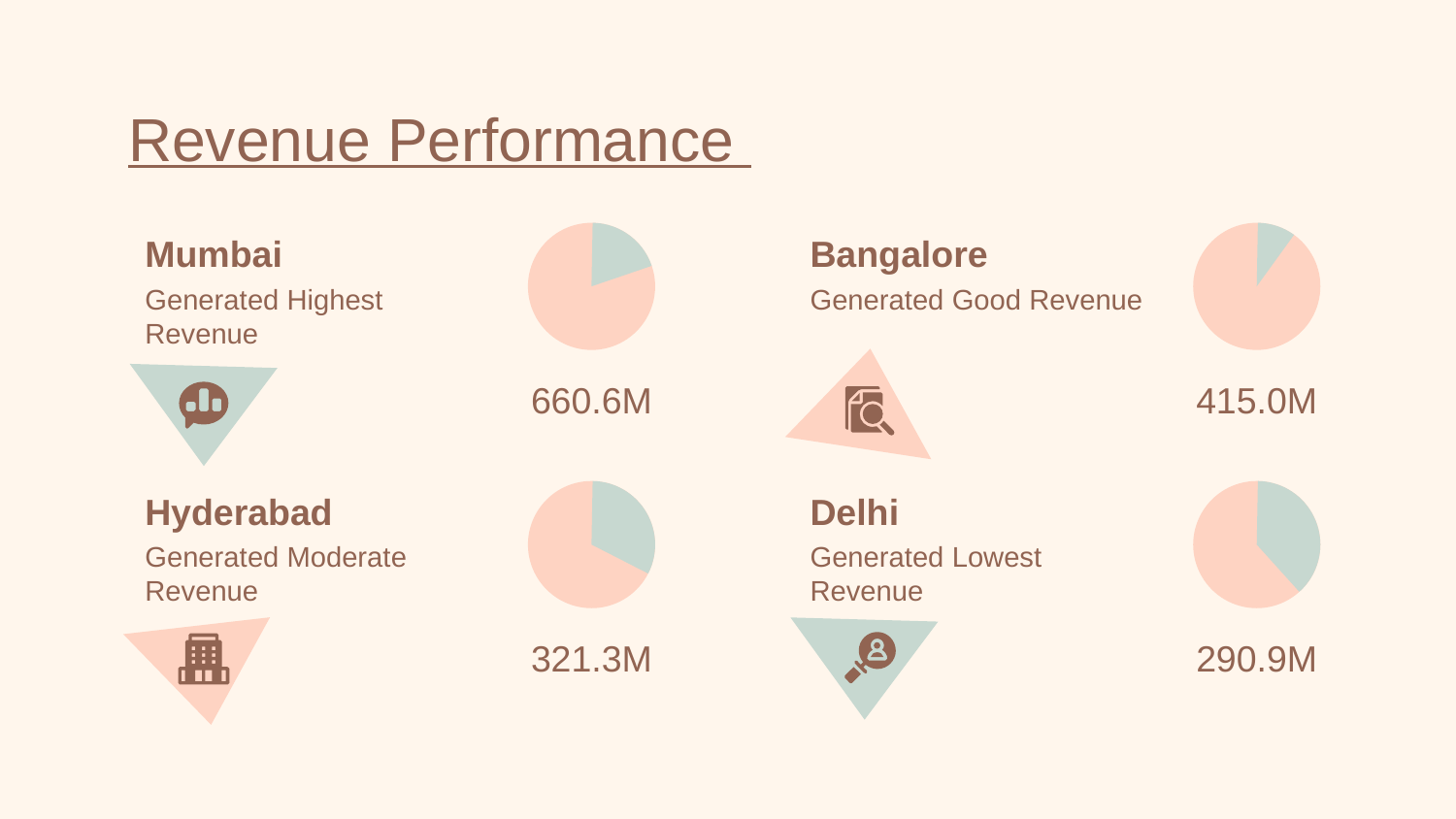

# Revenue Performance

Mumbai
Generated Highest Revenue
660.6M
Bangalore
Generated Good Revenue
415.0M

Hyderabad
Generated Moderate Revenue
321.3M
Delhi
Generated Lowest Revenue
290.9M